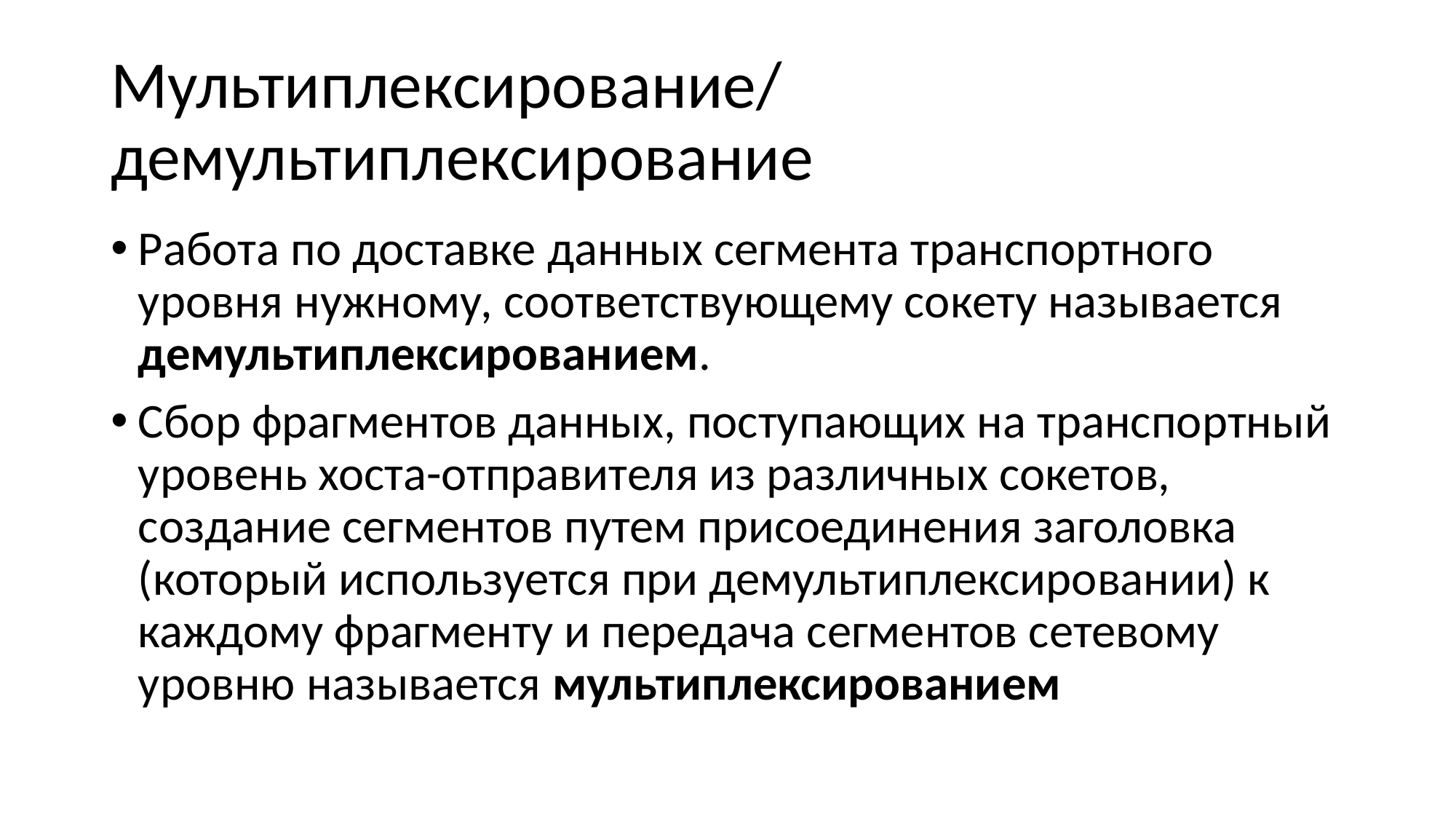

# Мультиплексирование/ демультиплексирование
Работа по доставке данных сегмента транспортного уровня нужному, соответствующему сокету называется демультиплексированием.
Сбор фрагментов данных, поступающих на транспортный уровень хоста-отправителя из различных сокетов, создание сегментов путем присоединения заголовка (который используется при демультиплексировании) к каждому фрагменту и передача сегментов сетевому уровню называется мультиплексированием